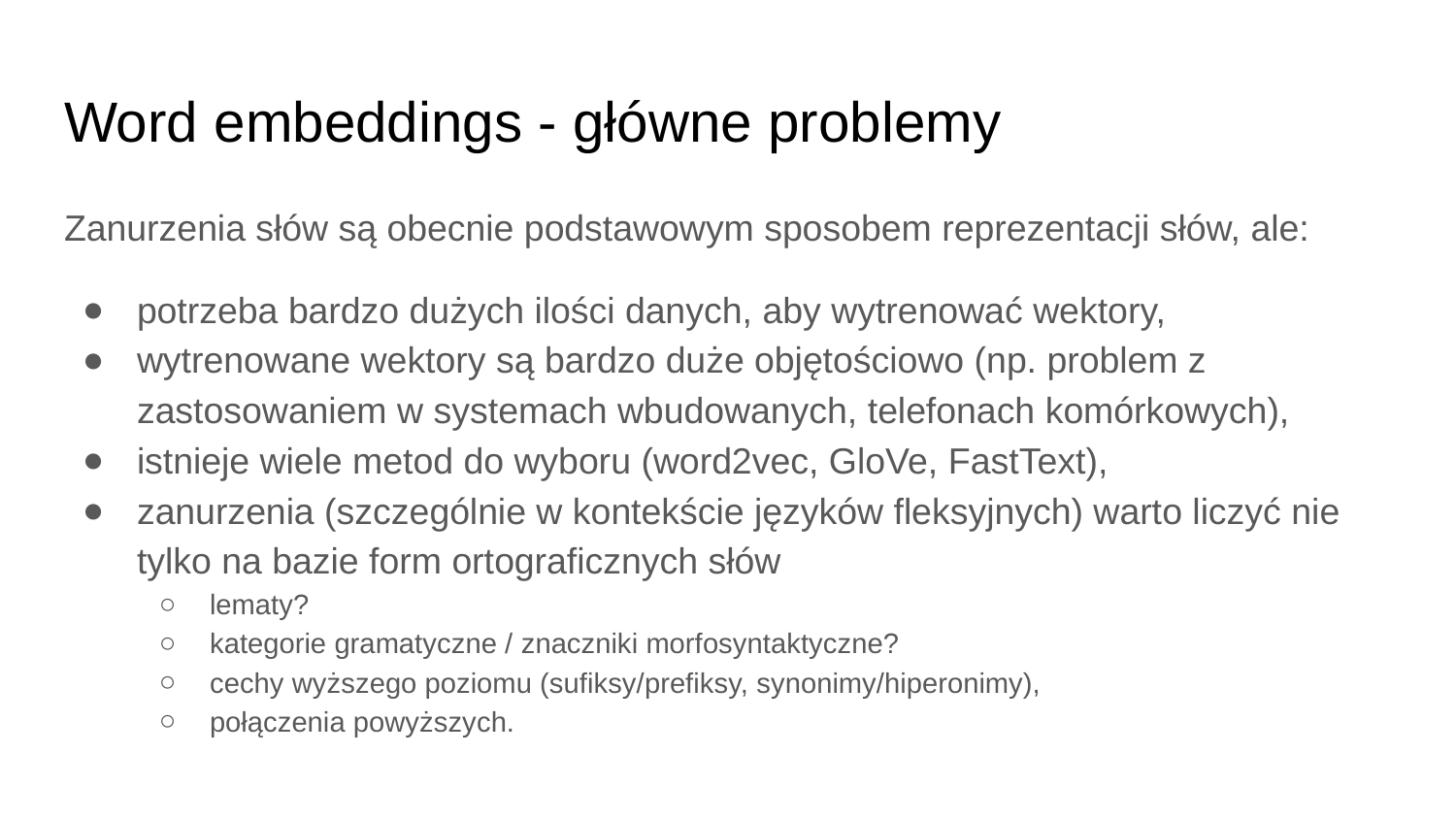

# Word embeddings - główne problemy
Zanurzenia słów są obecnie podstawowym sposobem reprezentacji słów, ale:
potrzeba bardzo dużych ilości danych, aby wytrenować wektory,
wytrenowane wektory są bardzo duże objętościowo (np. problem z zastosowaniem w systemach wbudowanych, telefonach komórkowych),
istnieje wiele metod do wyboru (word2vec, GloVe, FastText),
zanurzenia (szczególnie w kontekście języków fleksyjnych) warto liczyć nie tylko na bazie form ortograficznych słów
lematy?
kategorie gramatyczne / znaczniki morfosyntaktyczne?
cechy wyższego poziomu (sufiksy/prefiksy, synonimy/hiperonimy),
połączenia powyższych.